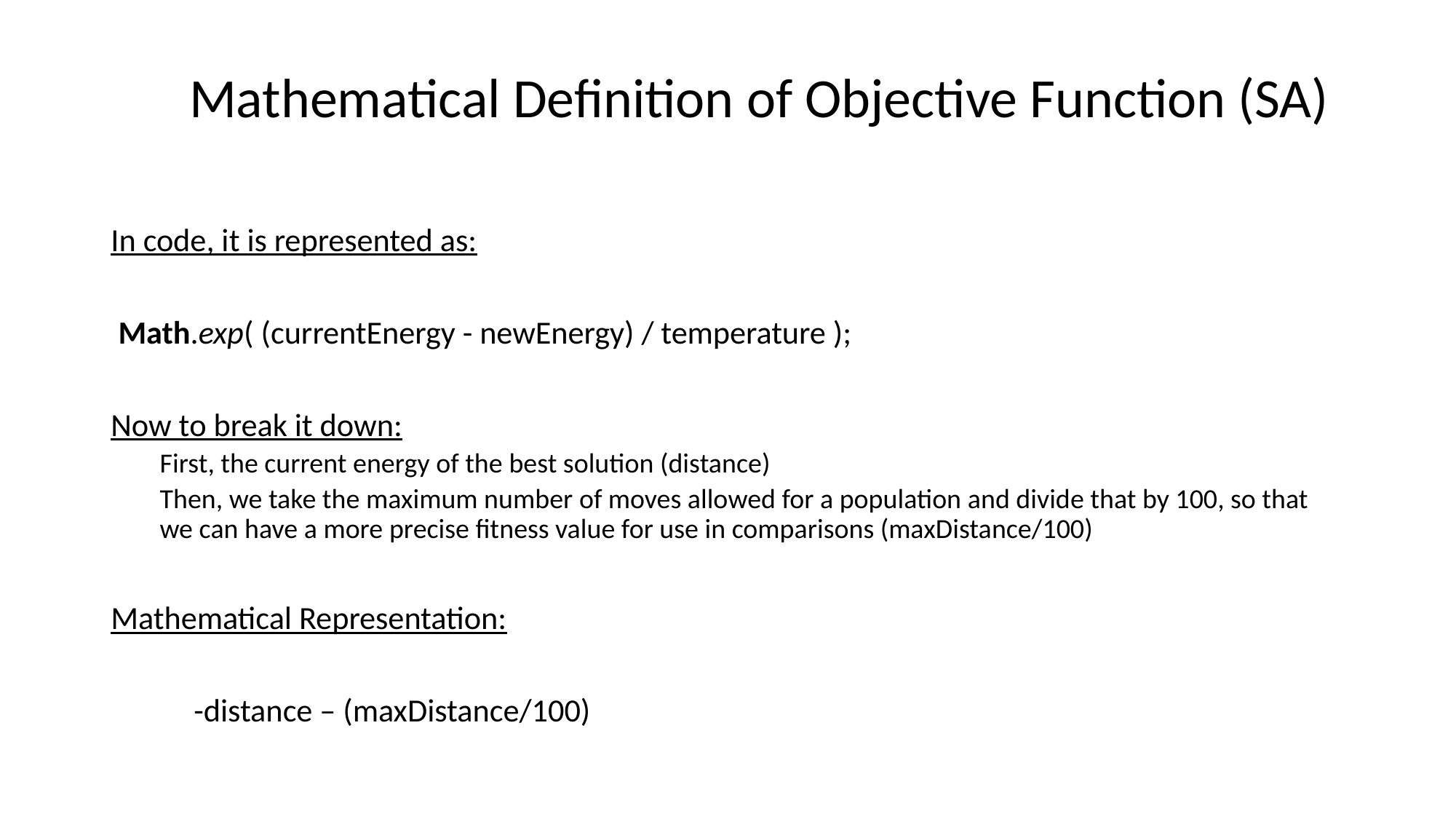

# Mathematical Definition of Objective Function (SA)
In code, it is represented as:

 Math.exp( (currentEnergy - newEnergy) / temperature );

Now to break it down:
First, the current energy of the best solution (distance)
Then, we take the maximum number of moves allowed for a population and divide that by 100, so that we can have a more precise fitness value for use in comparisons (maxDistance/100)

Mathematical Representation:

	-distance – (maxDistance/100)